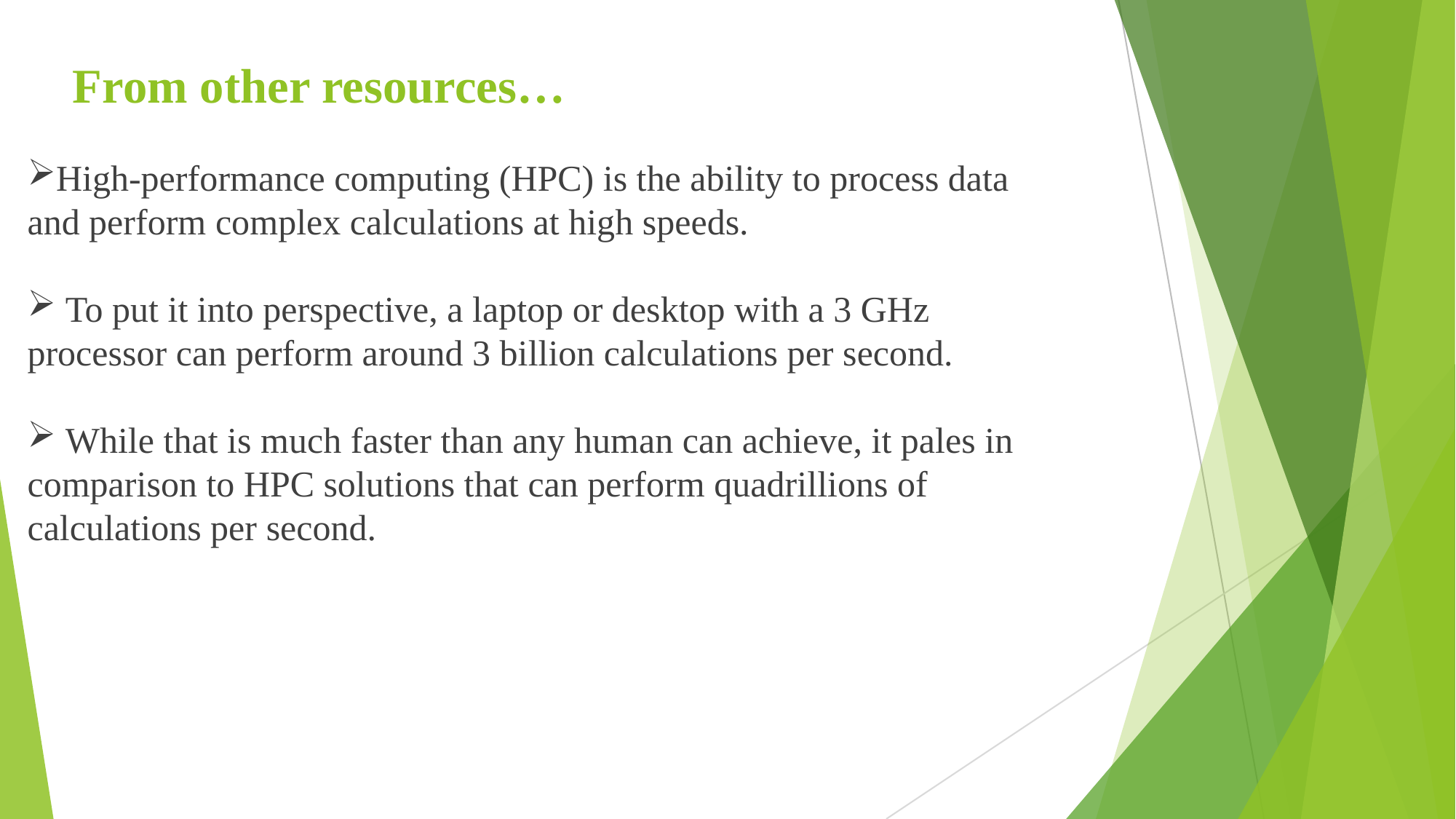

# From other resources…
High-performance computing (HPC) is the ability to process data and perform complex calculations at high speeds.

 To put it into perspective, a laptop or desktop with a 3 GHz processor can perform around 3 billion calculations per second.

 While that is much faster than any human can achieve, it pales in comparison to HPC solutions that can perform quadrillions of calculations per second.